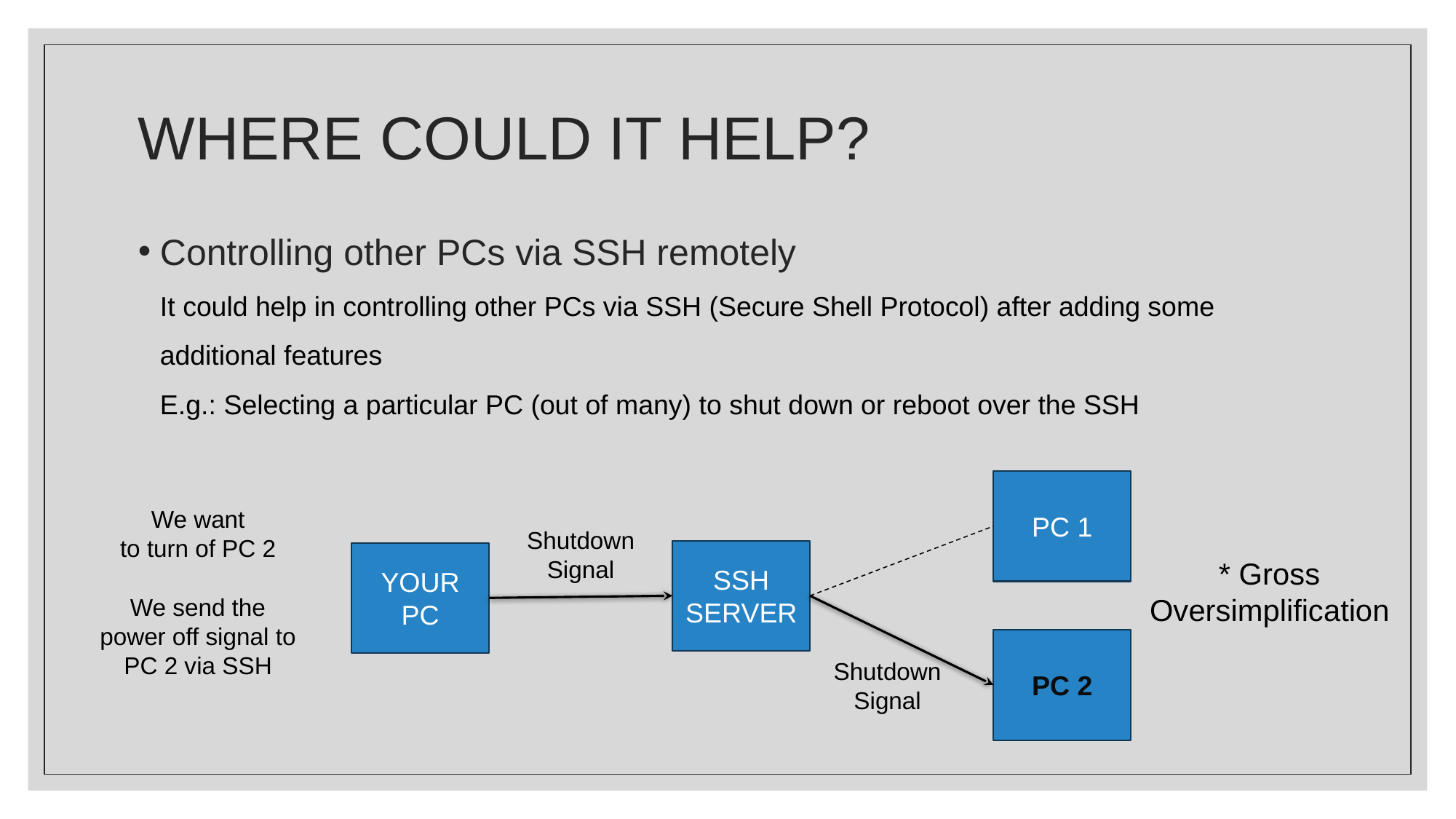

# WHERE COULD IT HELP?
Controlling other PCs via SSH remotely
It could help in controlling other PCs via SSH (Secure Shell Protocol) after adding some additional features
E.g.: Selecting a particular PC (out of many) to shut down or reboot over the SSH
PC 1
We want
to turn of PC 2
Shutdown
Signal
SSH
SERVER
YOUR
PC
* Gross
Oversimplification
We send the power off signal to PC 2 via SSH
PC 2
Shutdown
Signal